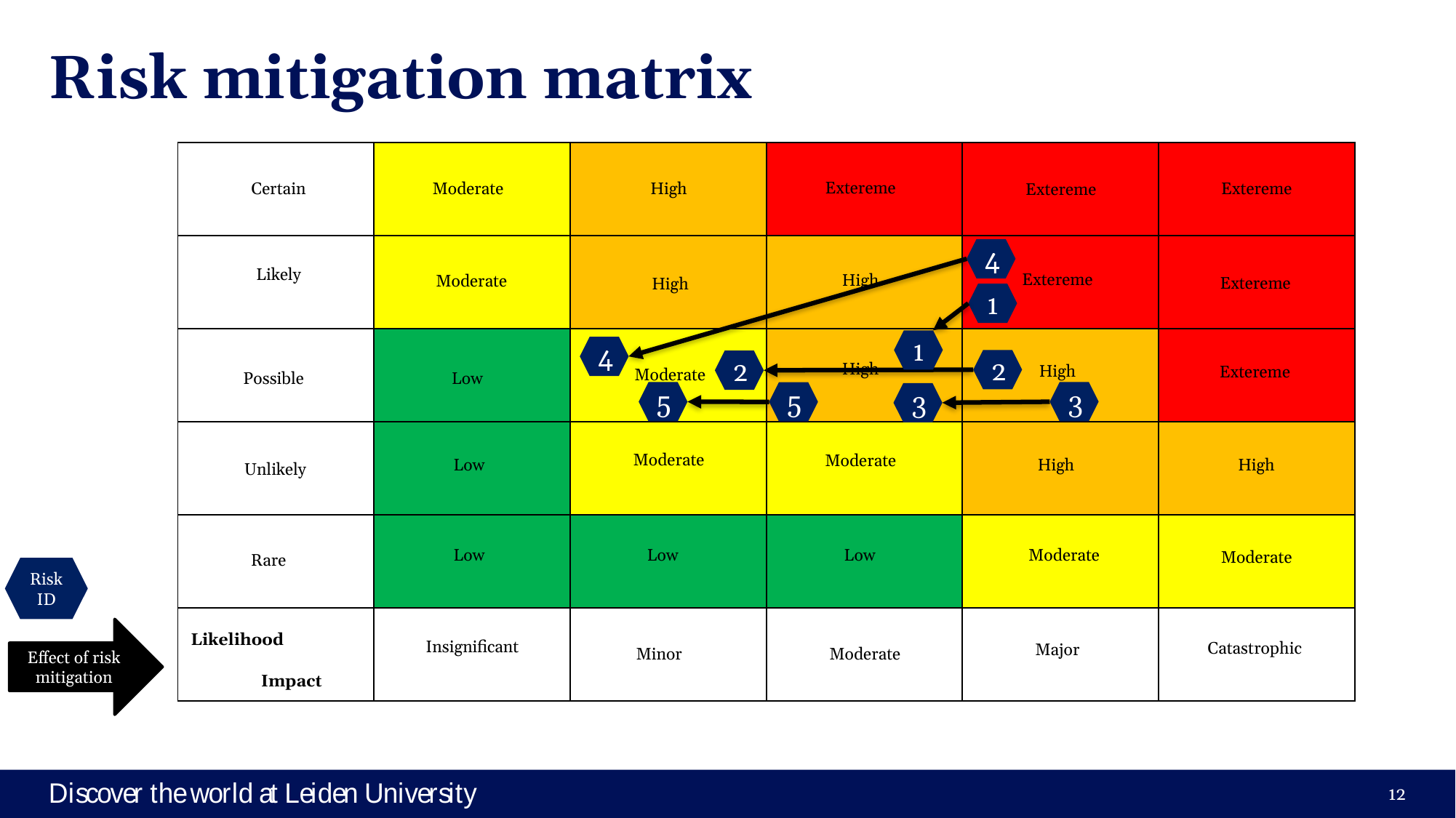

# Risk mitigation matrix
|  |  |  |  |  |  |
| --- | --- | --- | --- | --- | --- |
|  |  |  |  |  |  |
|  |  |  |  |  |  |
|  |  |  |  |  |  |
|  |  |  |  |  |  |
|  |  |  |  |  |  |
Moderate
Extereme
Certain
High
Extereme
Extereme
4
Likely
Moderate
Extereme
High
Extereme
High
1
1
4
2
2
High
High
Extereme
Moderate
Possible
Low
3
5
5
3
Moderate
Moderate
Low
High
High
Unlikely
Moderate
Low
Low
Low
Moderate
Rare
Risk ID
Likelihood

Effect of risk mitigation
Insignificant
Catastrophic
Major
Minor
Moderate
Impact

12